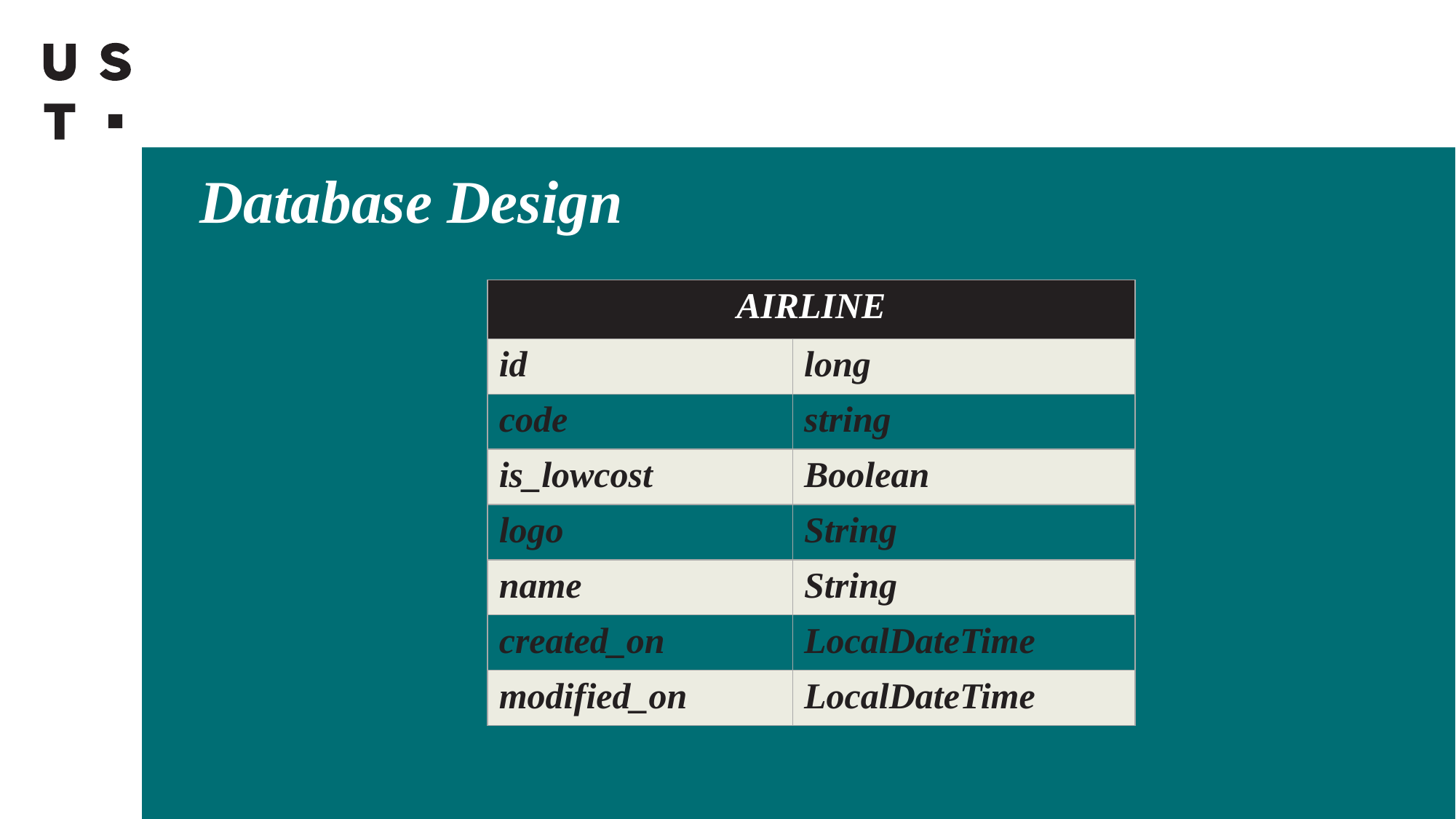

Database Design
| AIRLINE |  |
| --- | --- |
| id | long |
| code | string |
| is\_lowcost | Boolean |
| logo | String |
| name | String |
| created\_on | LocalDateTime |
| modified\_on | LocalDateTime |